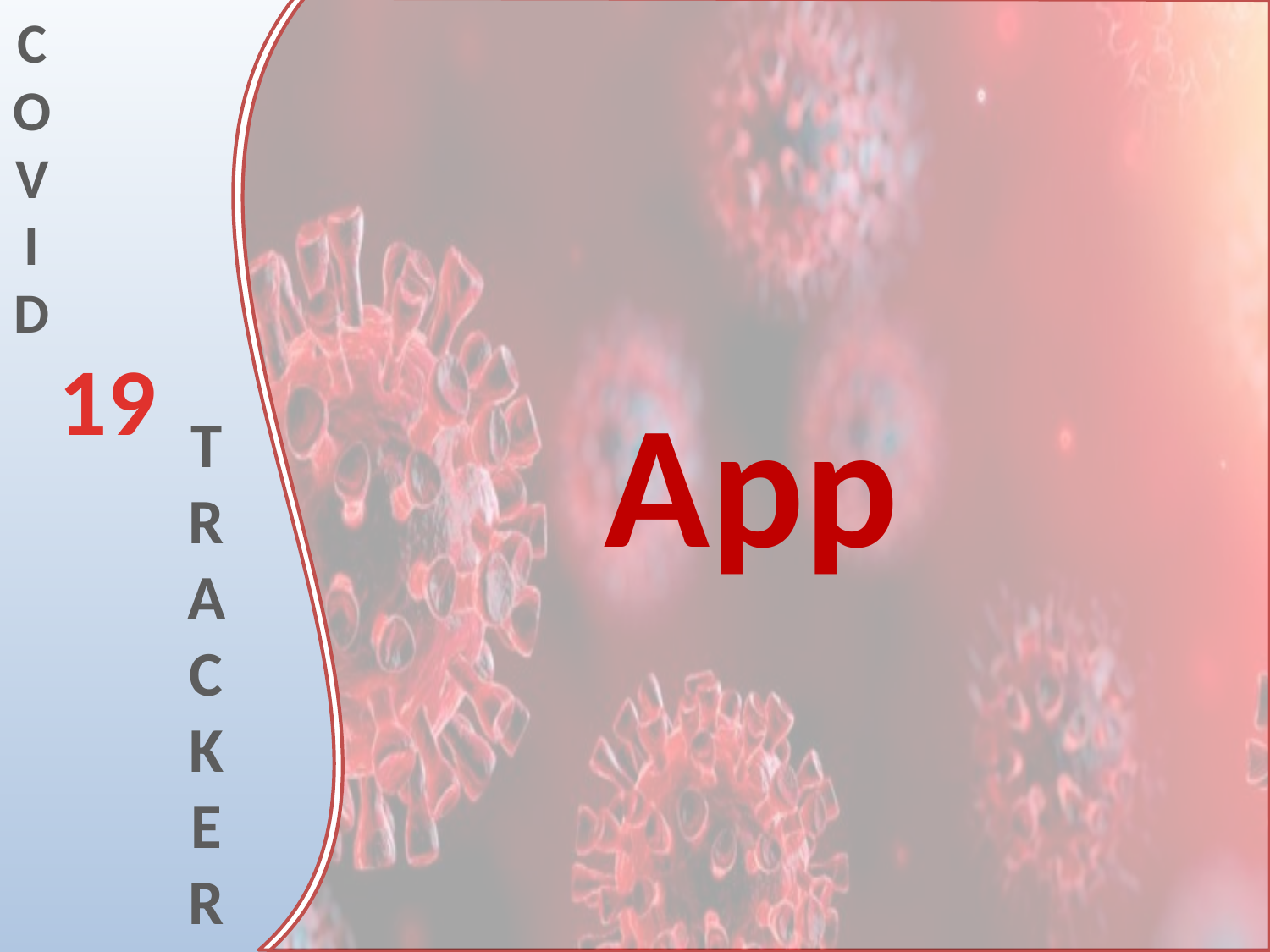

C
O
V
I
D

19
App
T
R
A
C
K
E
R